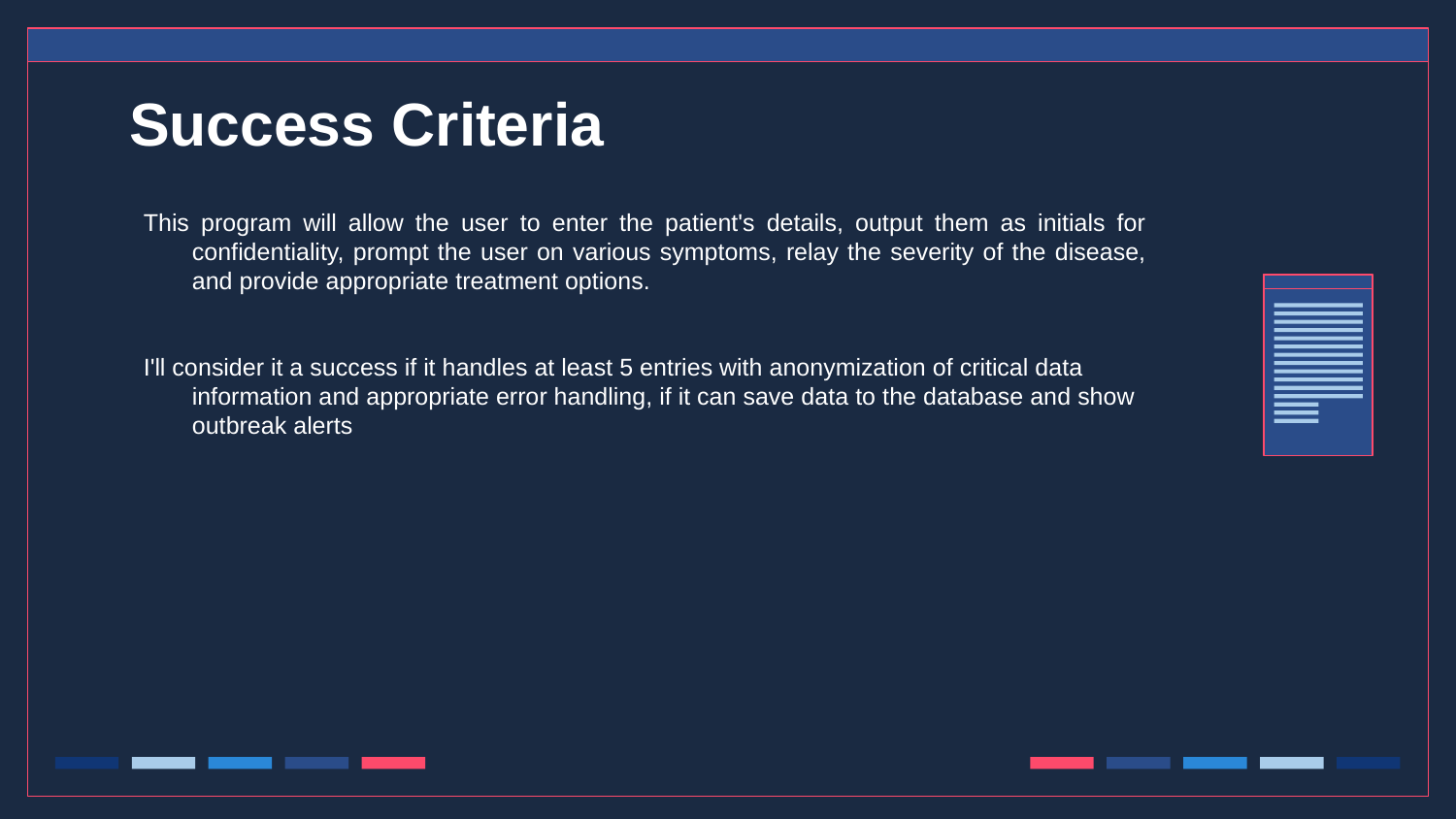

# Success Criteria
This program will allow the user to enter the patient's details, output them as initials for confidentiality, prompt the user on various symptoms, relay the severity of the disease, and provide appropriate treatment options.

I'll consider it a success if it handles at least 5 entries with anonymization of critical data information and appropriate error handling, if it can save data to the database and show outbreak alerts